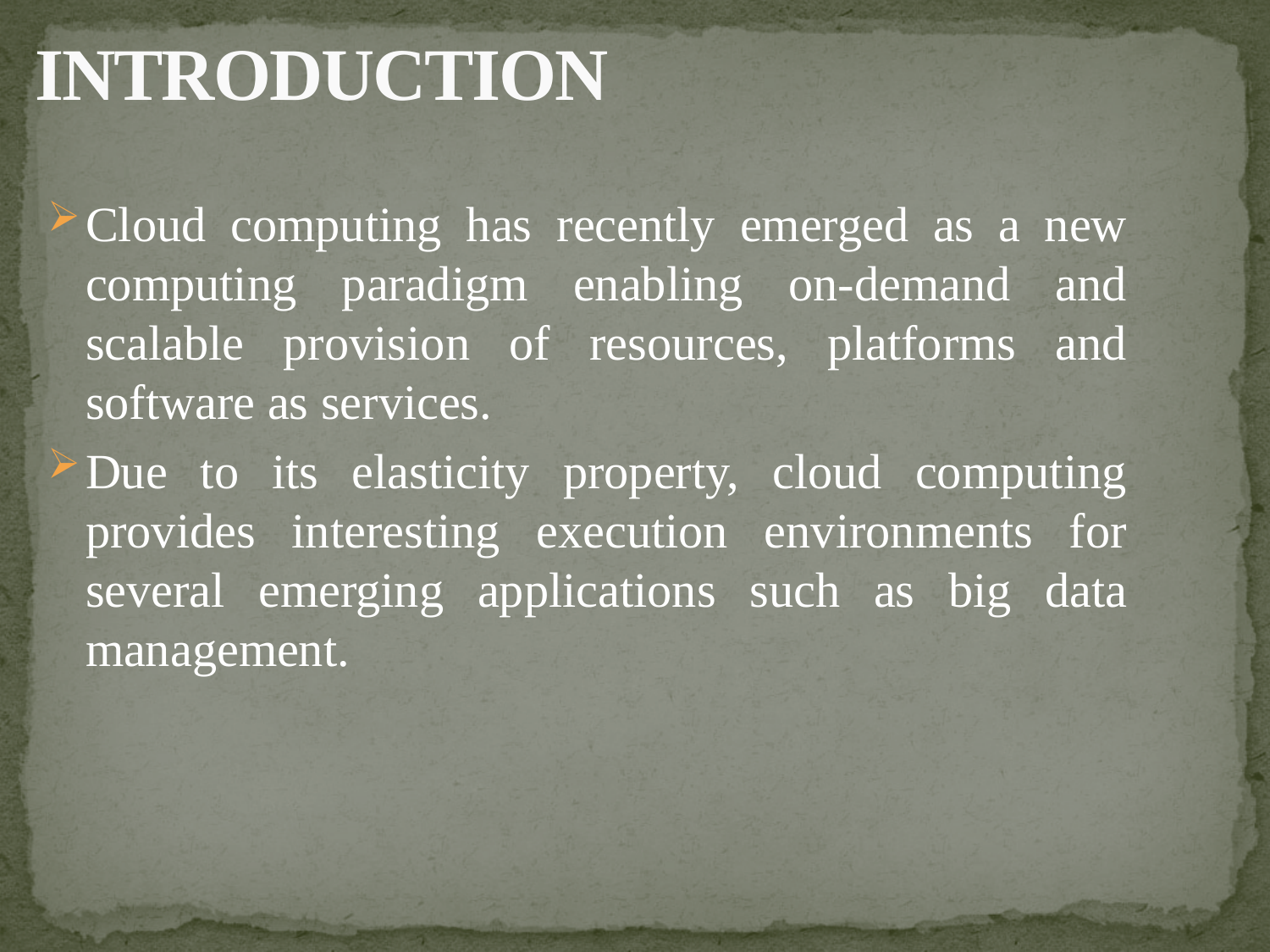

# INTRODUCTION
Cloud computing has recently emerged as a new computing paradigm enabling on-demand and scalable provision of resources, platforms and software as services.
Due to its elasticity property, cloud computing provides interesting execution environments for several emerging applications such as big data management.